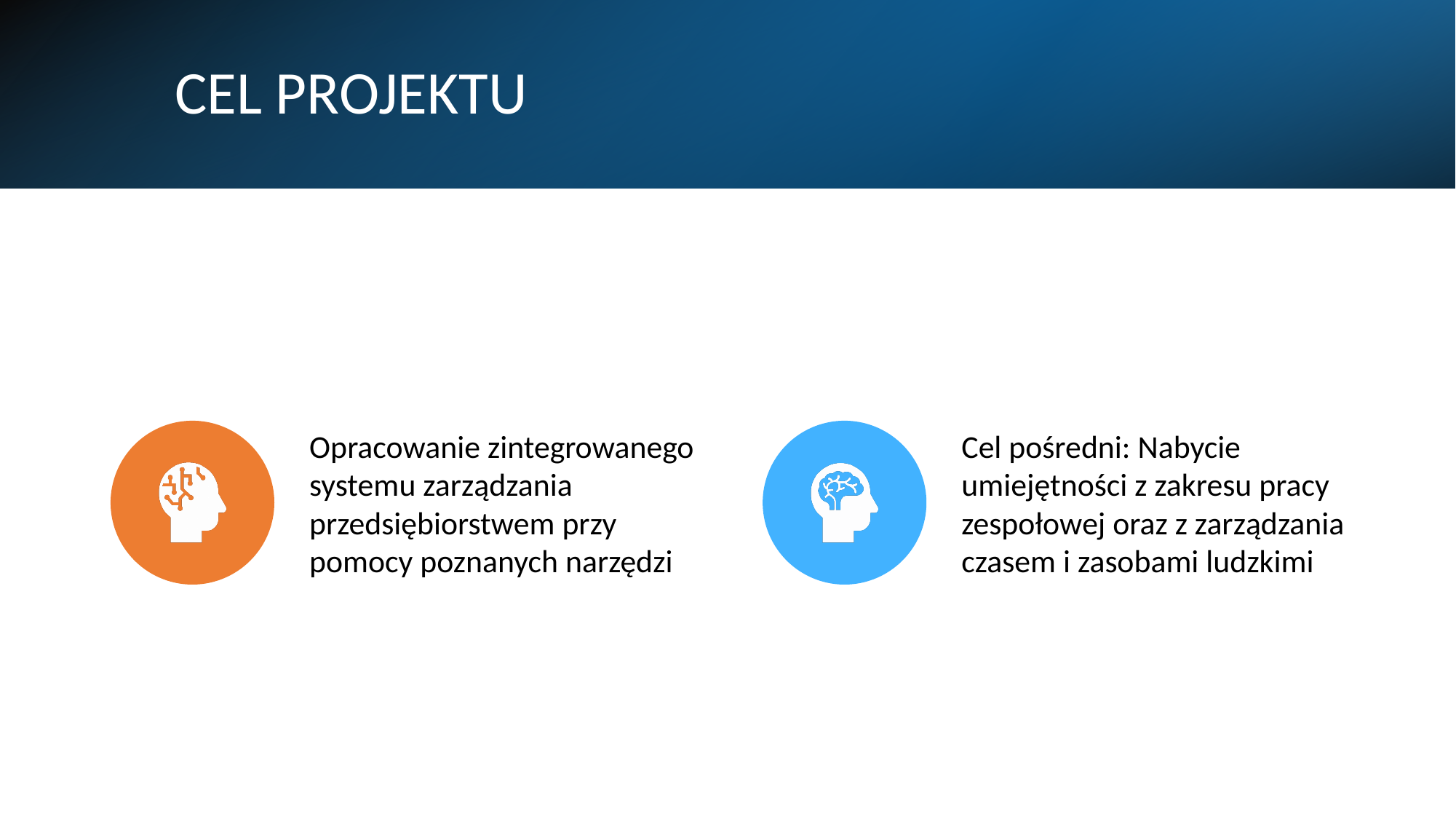

# CEL PROJEKTU
Opracowanie zintegrowanego systemu zarządzania przedsiębiorstwem przy pomocy poznanych narzędzi
Cel pośredni: Nabycie umiejętności z zakresu pracy zespołowej oraz z zarządzania czasem i zasobami ludzkimi
2